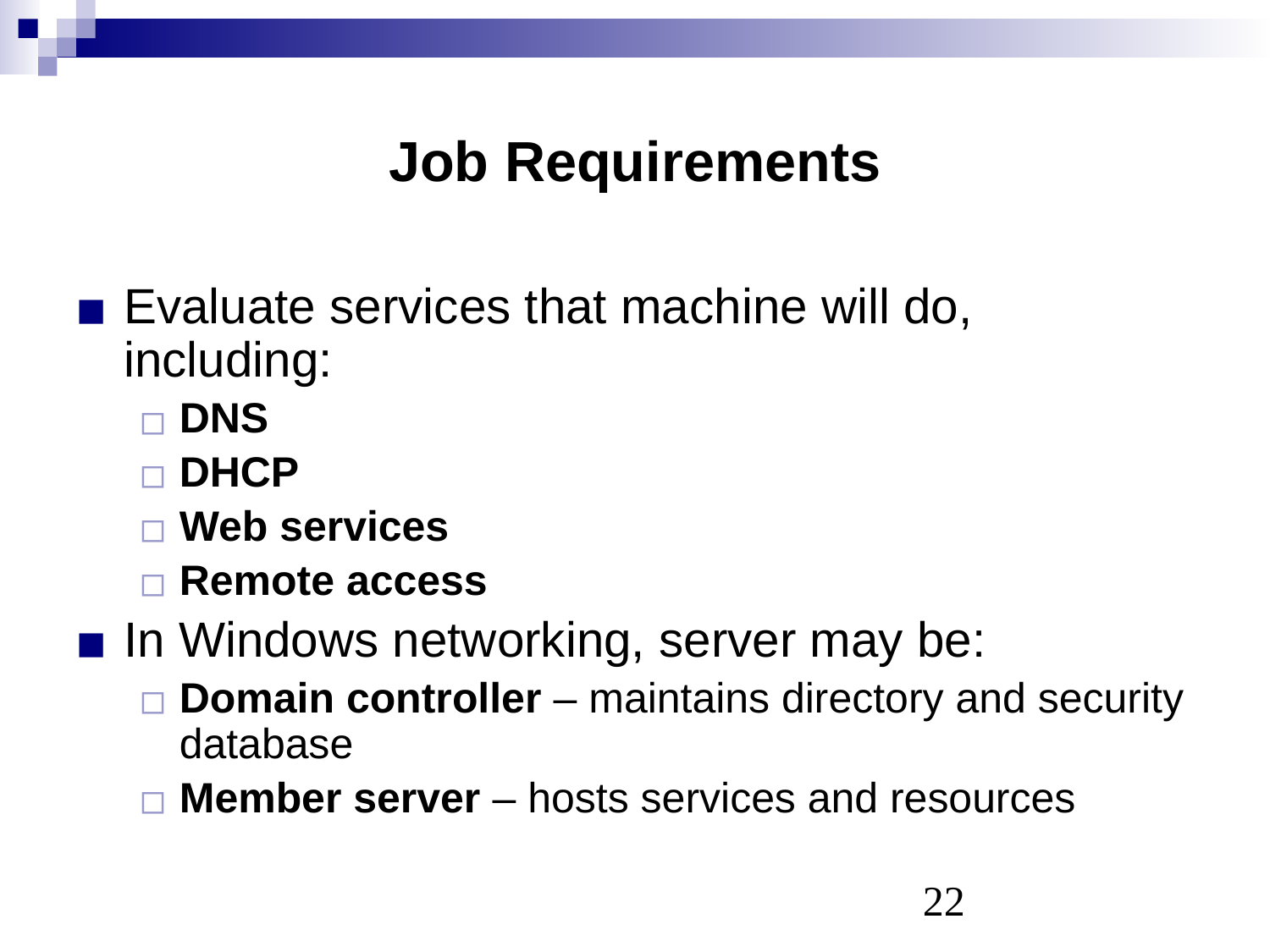

# Job Requirements
Evaluate services that machine will do, including:
DNS
DHCP
Web services
Remote access
In Windows networking, server may be:
Domain controller – maintains directory and security database
Member server – hosts services and resources
22